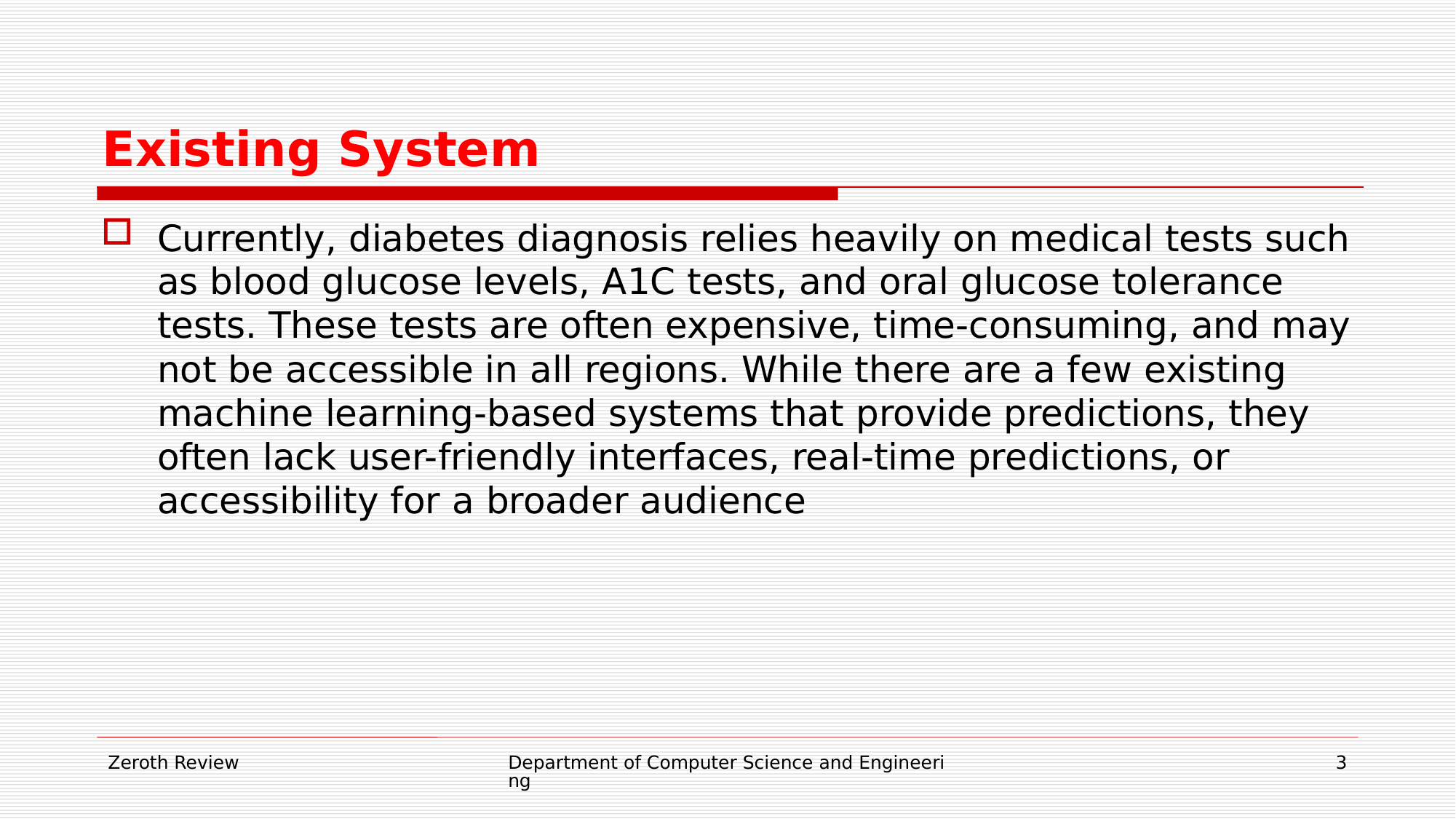

# Existing System
Currently, diabetes diagnosis relies heavily on medical tests such as blood glucose levels, A1C tests, and oral glucose tolerance tests. These tests are often expensive, time-consuming, and may not be accessible in all regions. While there are a few existing machine learning-based systems that provide predictions, they often lack user-friendly interfaces, real-time predictions, or accessibility for a broader audience

Zeroth Review
Department of Computer Science and Engineering
3